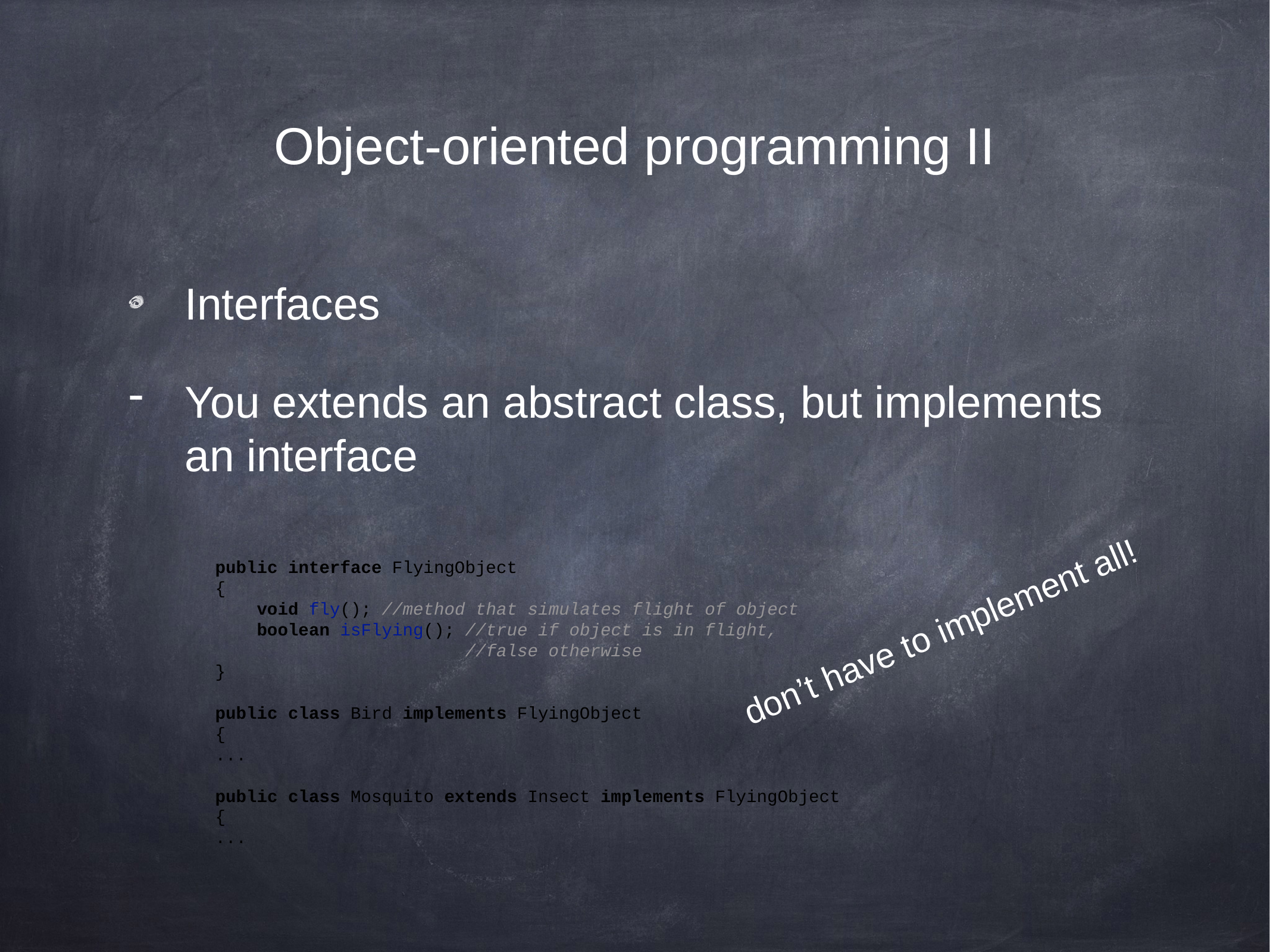

# Object-oriented programming II
Interfaces
You extends an abstract class, but implements an interface
public interface FlyingObject
{
    void fly(); //method that simulates flight of object
    boolean isFlying(); //true if object is in flight,
                        //false otherwise
}

public class Bird implements FlyingObject
{
...

public class Mosquito extends Insect implements FlyingObject
{
...
don’t have to implement all!